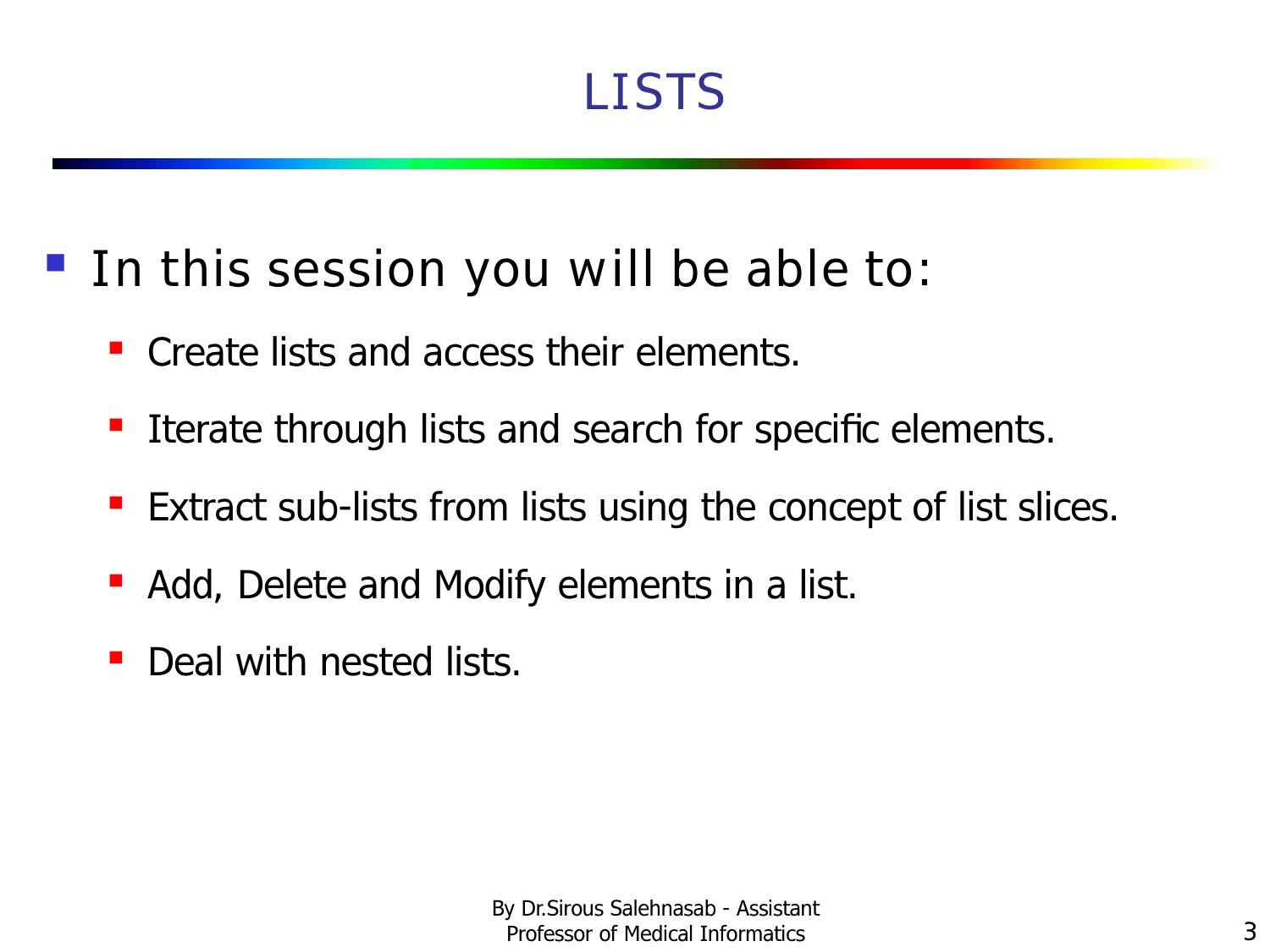

# LISTS
In this session you will be able to:
Create lists and access their elements.
Iterate through lists and search for specific elements.
Extract sub-lists from lists using the concept of list slices.
Add, Delete and Modify elements in a list.
Deal with nested lists.
3
By Dr.Sirous Salehnasab - Assistant Professor of Medical Informatics